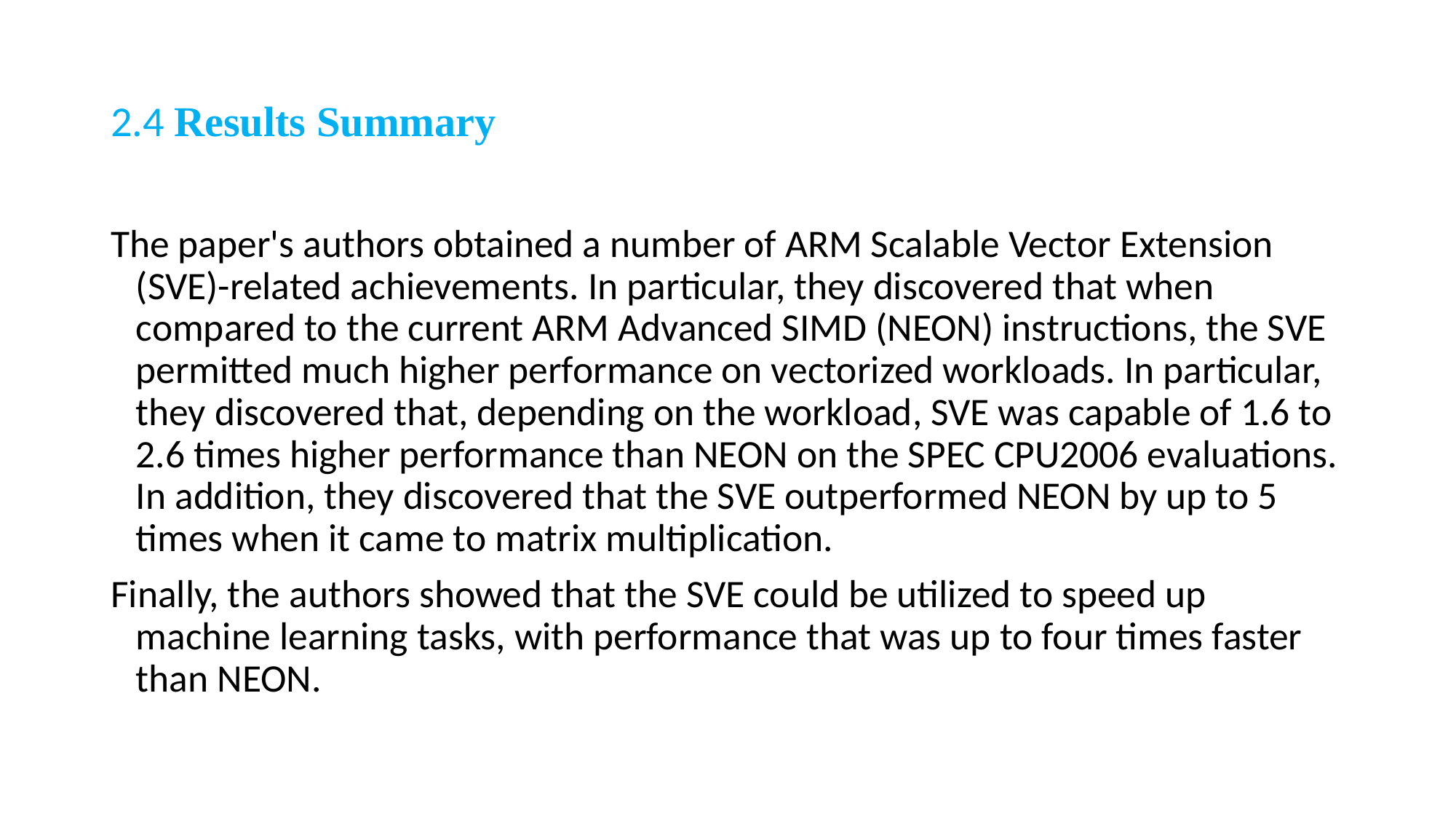

# 2.4 Results Summary
The paper's authors obtained a number of ARM Scalable Vector Extension (SVE)-related achievements. In particular, they discovered that when compared to the current ARM Advanced SIMD (NEON) instructions, the SVE permitted much higher performance on vectorized workloads. In particular, they discovered that, depending on the workload, SVE was capable of 1.6 to 2.6 times higher performance than NEON on the SPEC CPU2006 evaluations. In addition, they discovered that the SVE outperformed NEON by up to 5 times when it came to matrix multiplication.
Finally, the authors showed that the SVE could be utilized to speed up machine learning tasks, with performance that was up to four times faster than NEON.